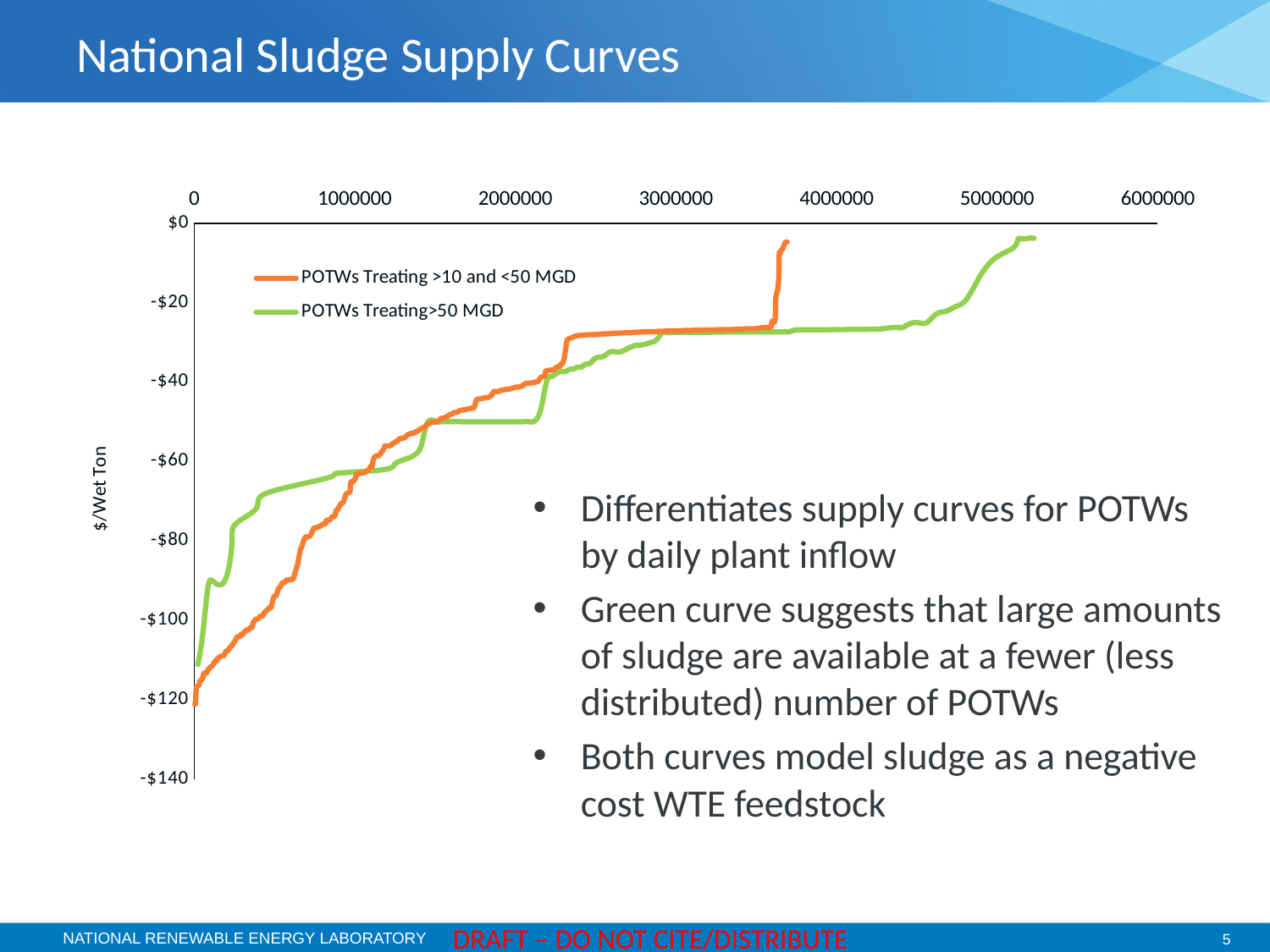

# National Sludge Supply Curves

### Chart

| Category |  |  |
|---|---|---|
Differentiates supply curves for POTWs by daily plant inflow
Green curve suggests that large amounts of sludge are available at a fewer (less distributed) number of POTWs
Both curves model sludge as a negative cost WTE feedstock
DRAFT – DO NOT CITE/DISTRIBUTE